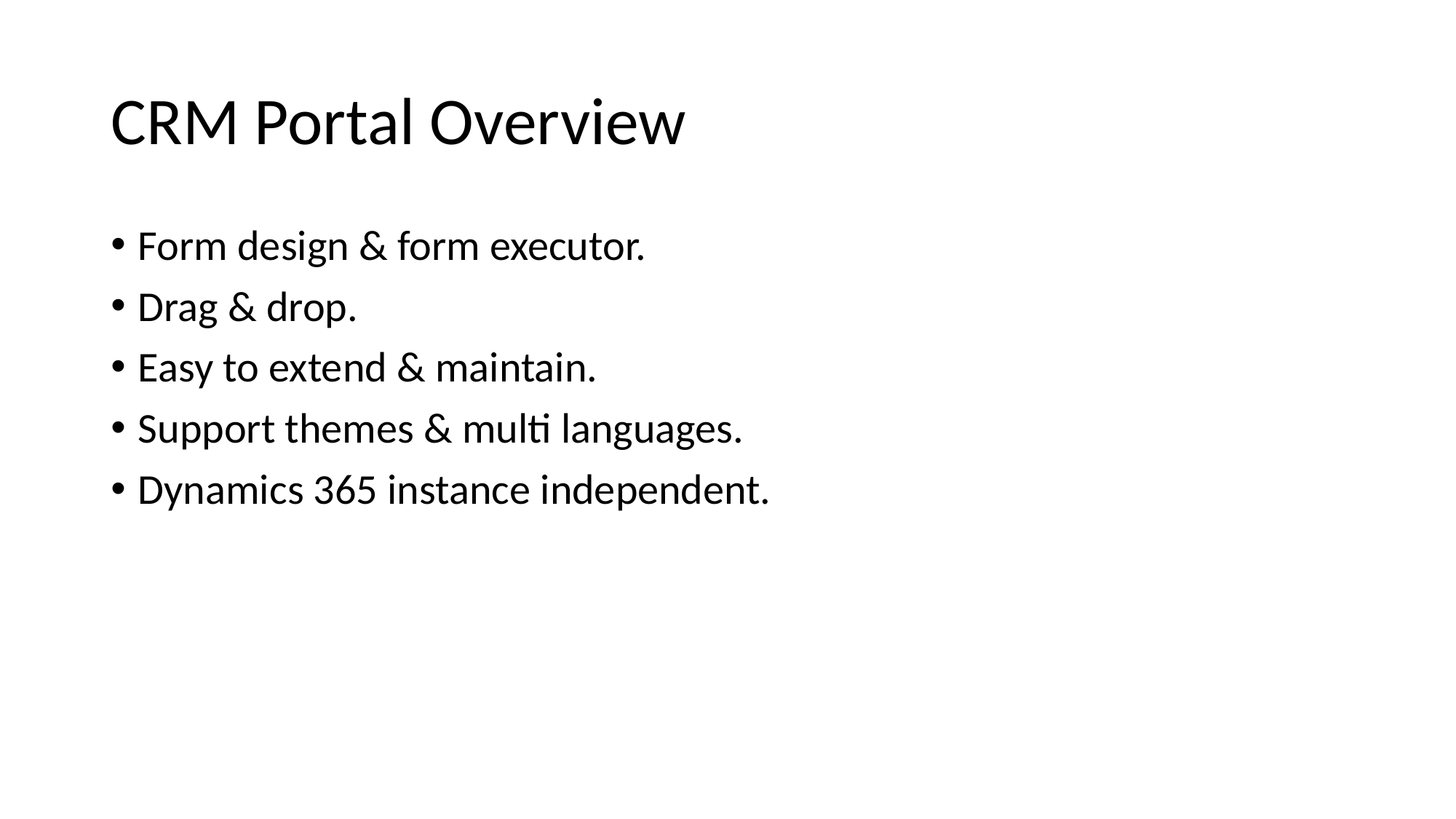

# CRM Portal Overview
Form design & form executor.
Drag & drop.
Easy to extend & maintain.
Support themes & multi languages.
Dynamics 365 instance independent.